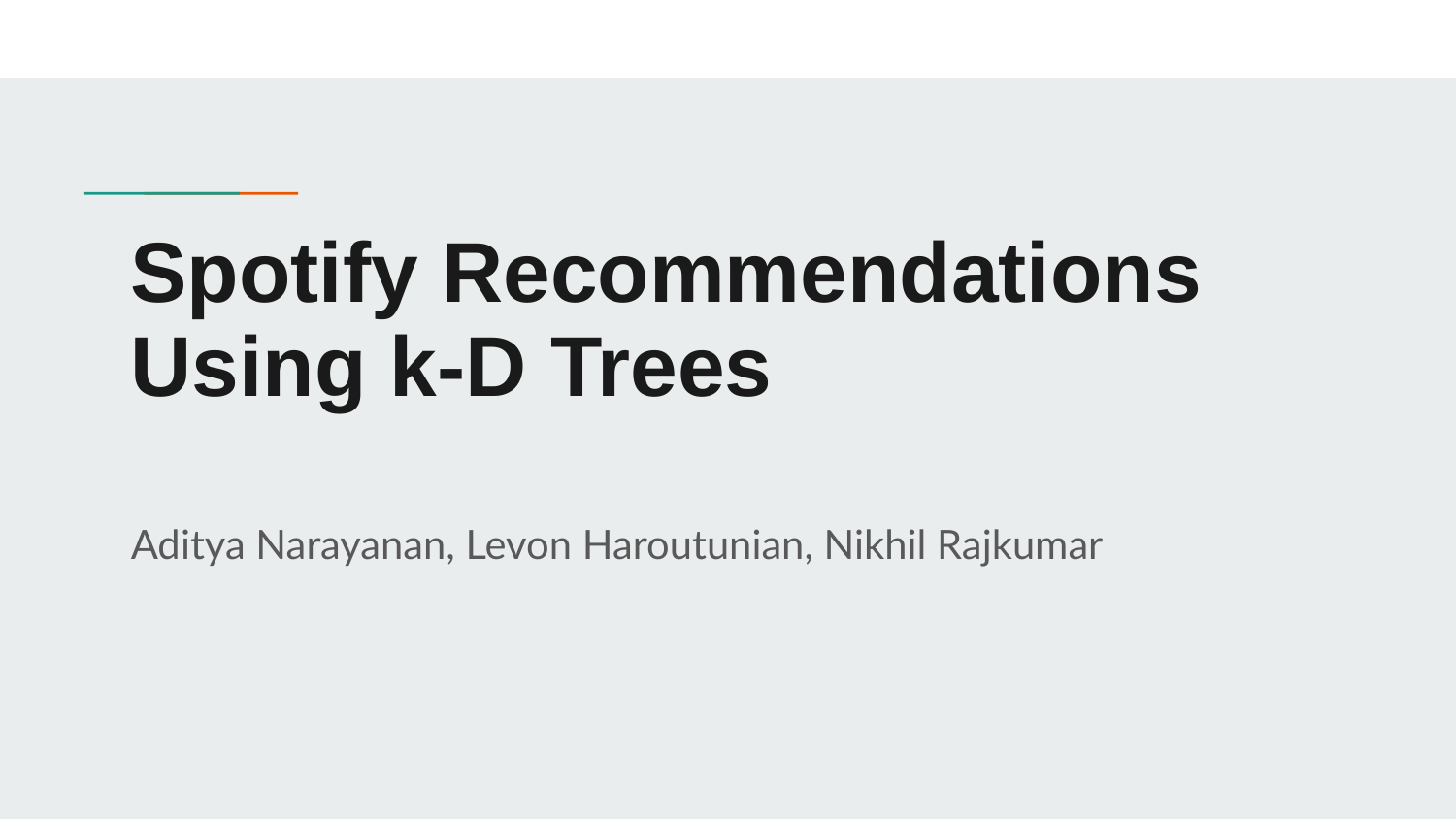

# Spotify Recommendations
Using k-D Trees
Aditya Narayanan, Levon Haroutunian, Nikhil Rajkumar